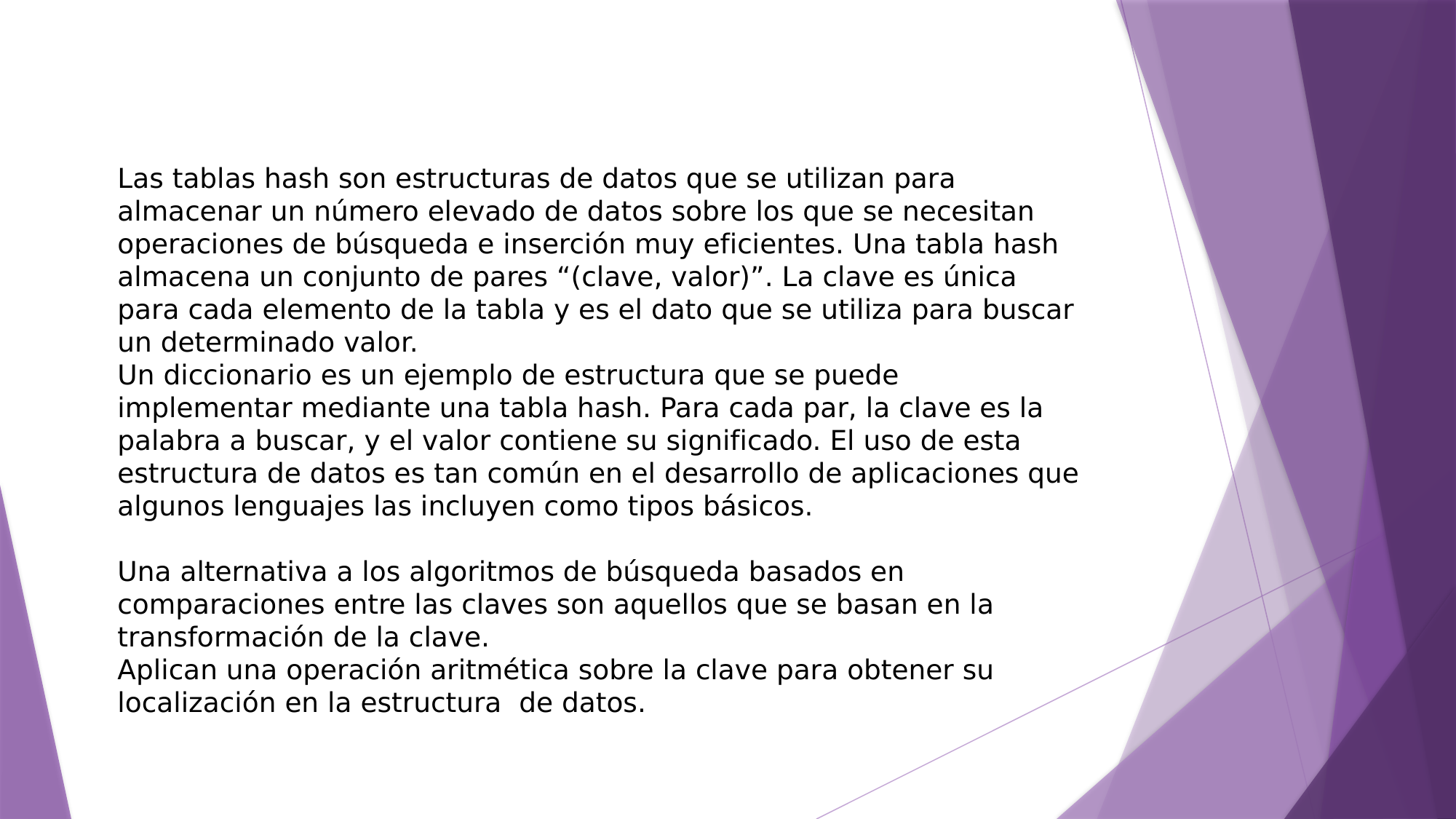

Las tablas hash son estructuras de datos que se utilizan para almacenar un número elevado de datos sobre los que se necesitan operaciones de búsqueda e inserción muy eficientes. Una tabla hash almacena un conjunto de pares “(clave, valor)”. La clave es única para cada elemento de la tabla y es el dato que se utiliza para buscar un determinado valor.
Un diccionario es un ejemplo de estructura que se puede implementar mediante una tabla hash. Para cada par, la clave es la palabra a buscar, y el valor contiene su significado. El uso de esta estructura de datos es tan común en el desarrollo de aplicaciones que algunos lenguajes las incluyen como tipos básicos.
Una alternativa a los algoritmos de búsqueda basados en comparaciones entre las claves son aquellos que se basan en la transformación de la clave.
Aplican una operación aritmética sobre la clave para obtener su localización en la estructura  de datos.